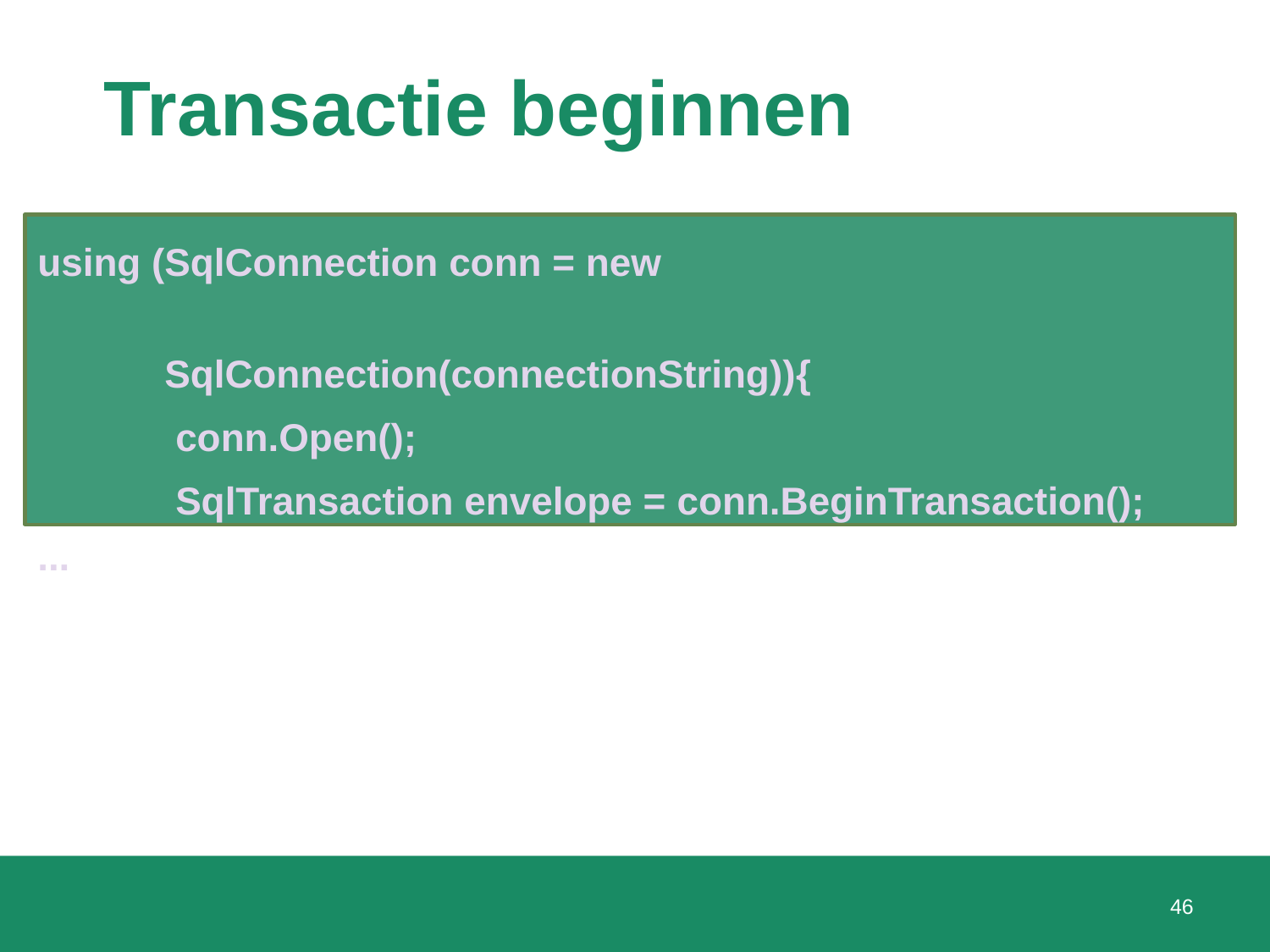

# Transactie beginnen

using (SqlConnection conn = new 								         							SqlConnection(connectionString)){
	 conn.Open();
	 SqlTransaction envelope = conn.BeginTransaction();
...
46